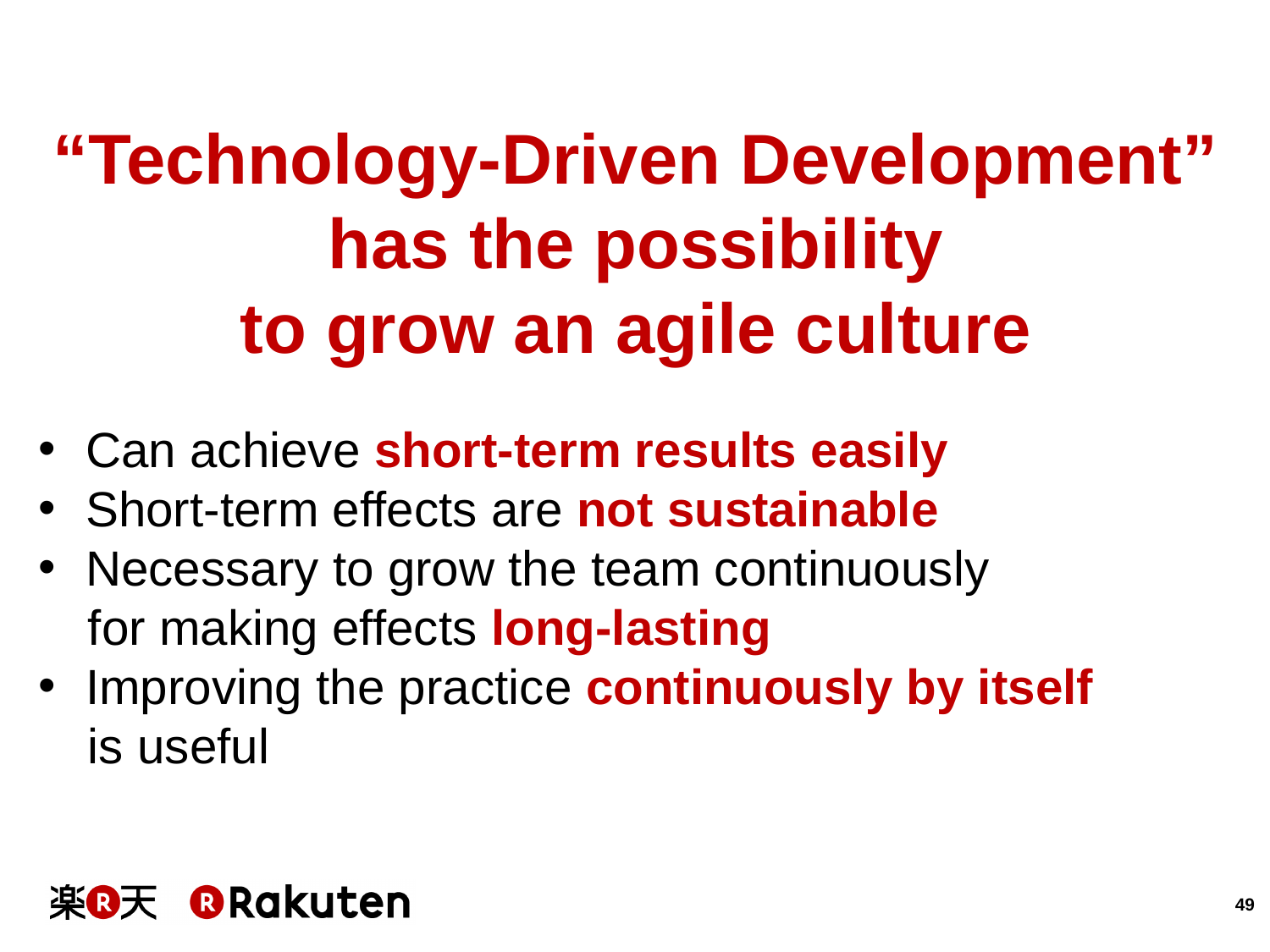

“Technology-Driven Development”
has the possibility
to grow an agile culture
Can achieve short-term results easily
Short-term effects are not sustainable
Necessary to grow the team continuously
for making effects long-lasting
Improving the practice continuously by itself
is useful